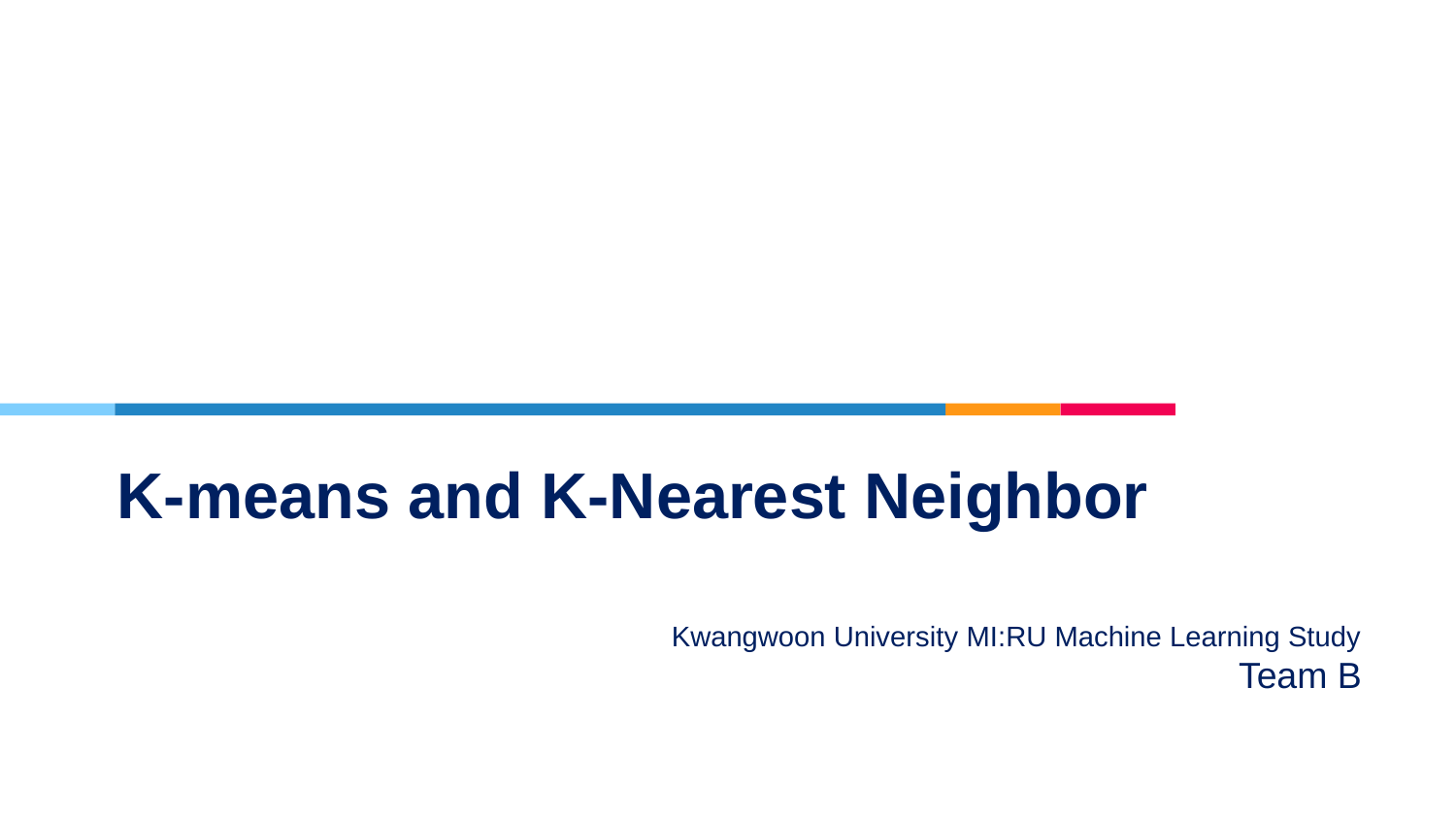

# K-means and K-Nearest Neighbor
Kwangwoon University MI:RU Machine Learning Study
Team B